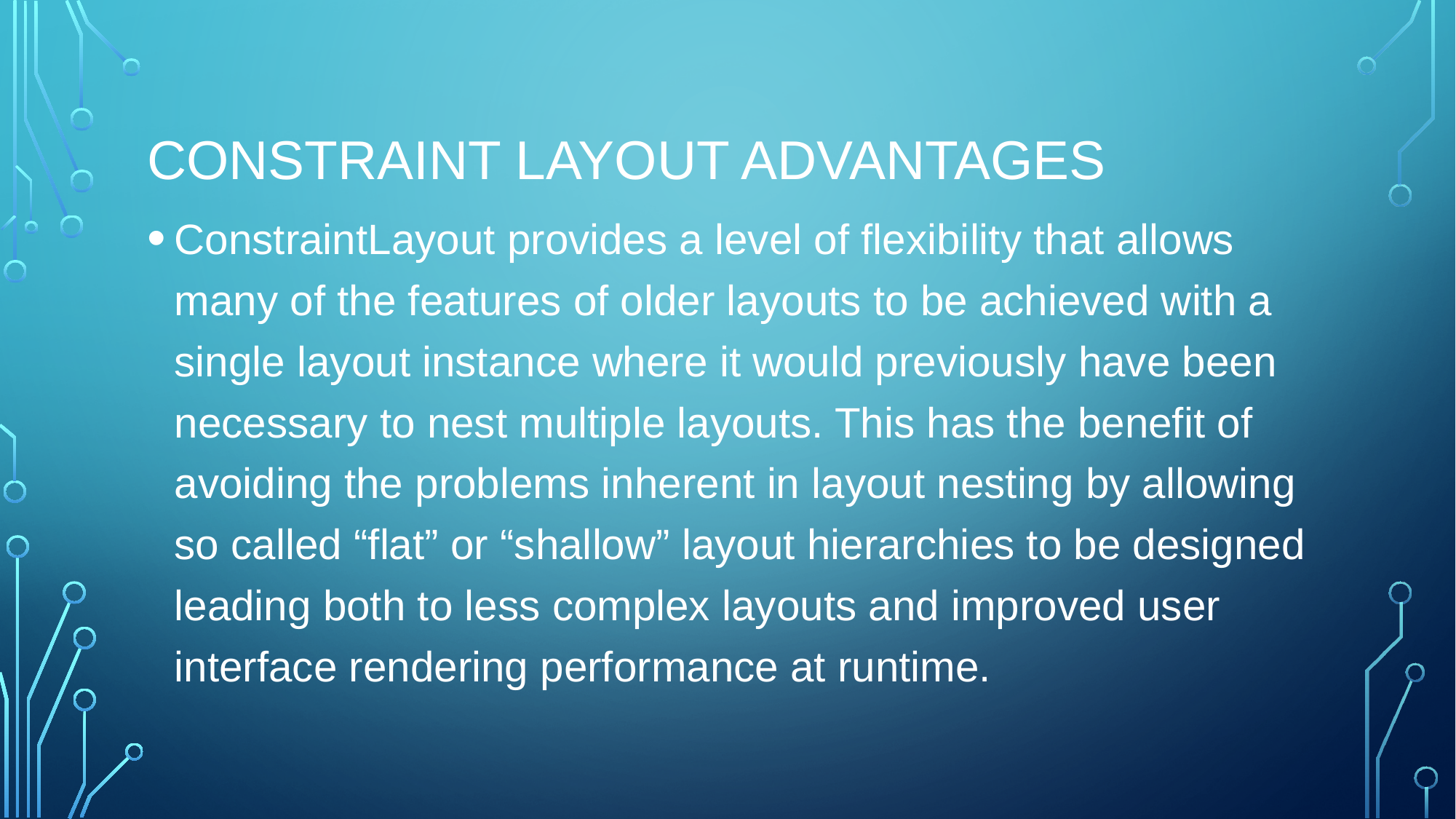

# Constraint layout advantages
ConstraintLayout provides a level of flexibility that allows many of the features of older layouts to be achieved with a single layout instance where it would previously have been necessary to nest multiple layouts. This has the benefit of avoiding the problems inherent in layout nesting by allowing so called “flat” or “shallow” layout hierarchies to be designed leading both to less complex layouts and improved user interface rendering performance at runtime.